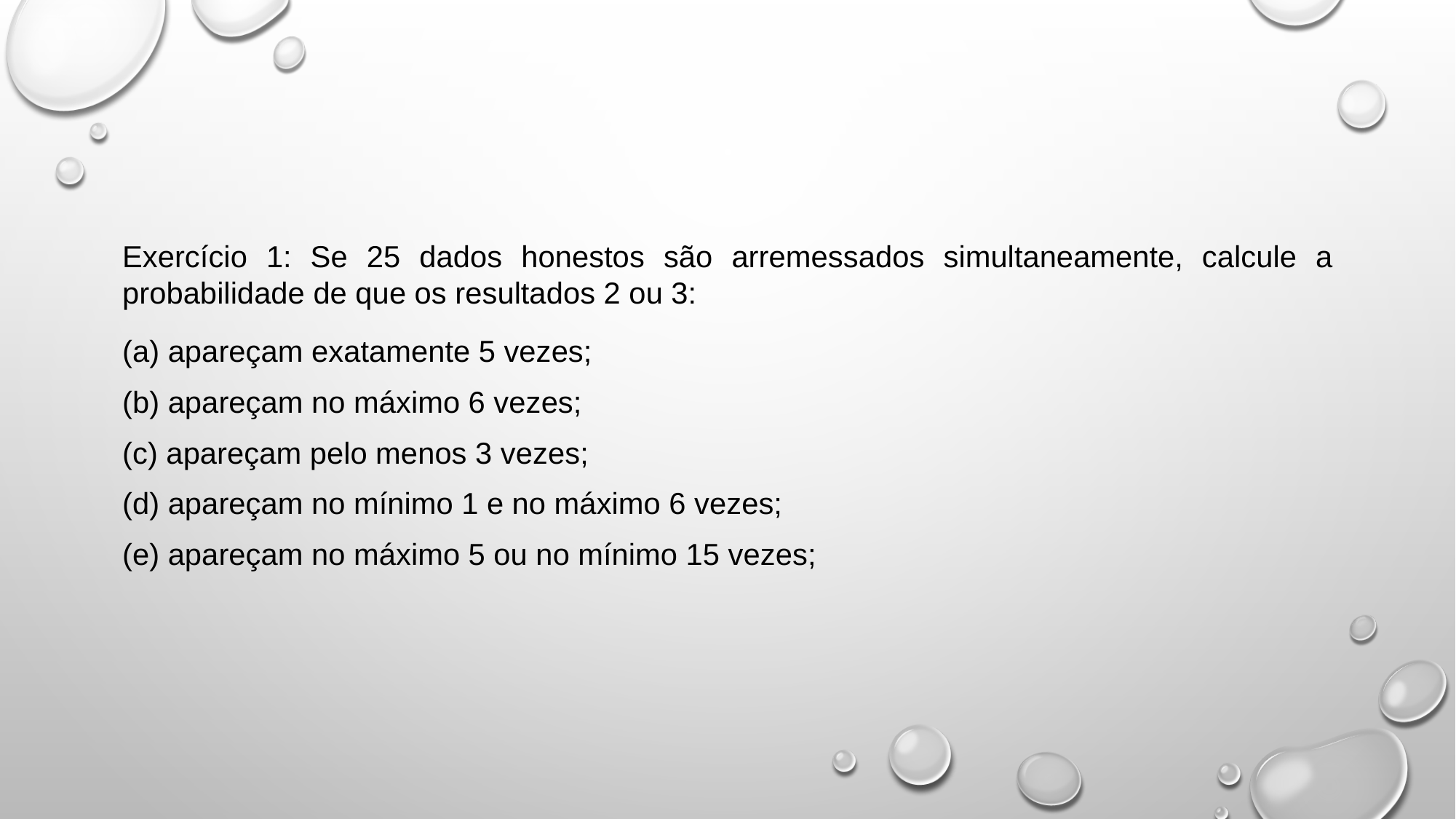

Exercício 1: Se 25 dados honestos são arremessados simultaneamente, calcule a probabilidade de que os resultados 2 ou 3:
(a) apareçam exatamente 5 vezes;
(b) apareçam no máximo 6 vezes;
(c) apareçam pelo menos 3 vezes;
(d) apareçam no mínimo 1 e no máximo 6 vezes;
(e) apareçam no máximo 5 ou no mínimo 15 vezes;